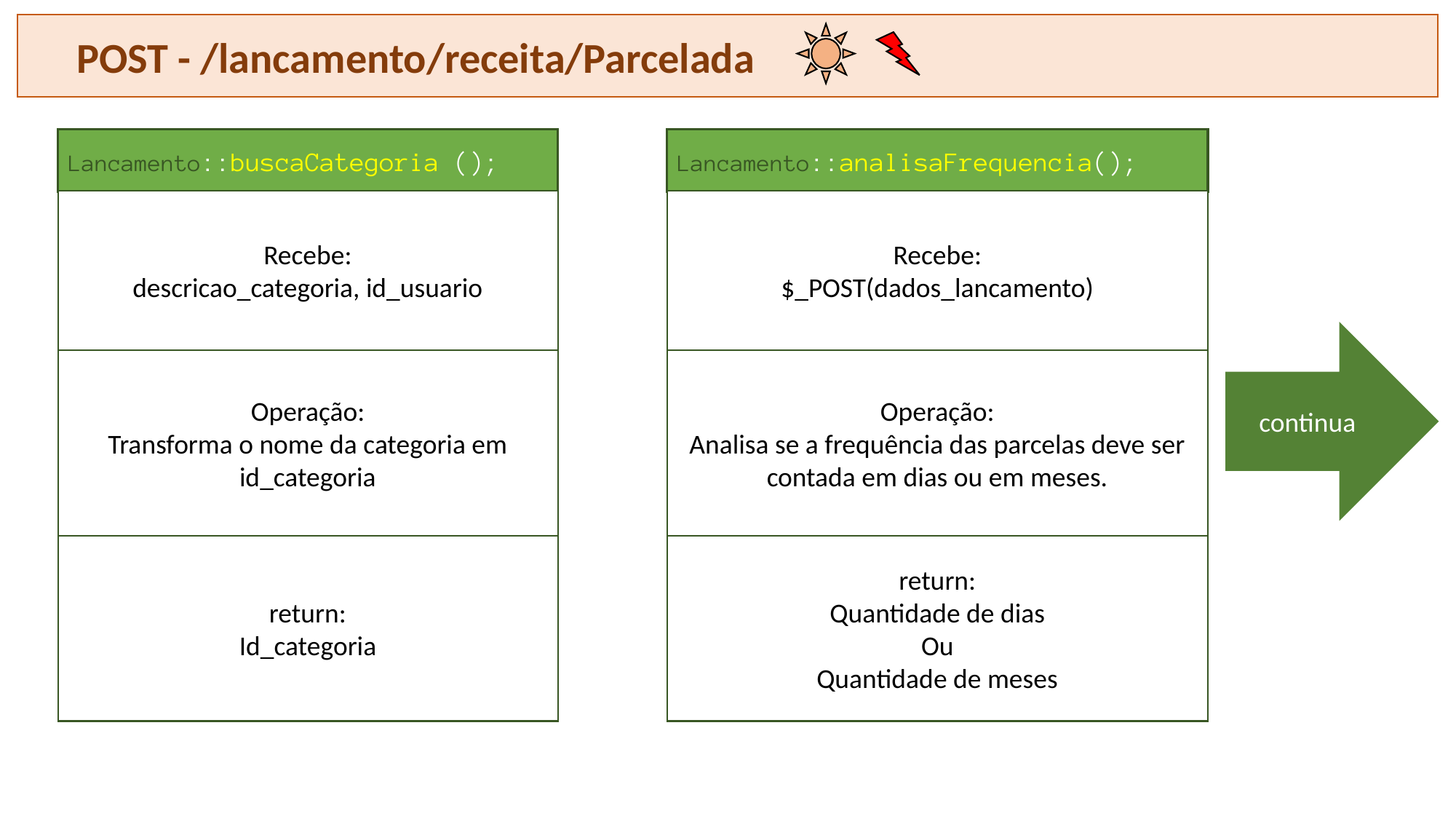

POST - /lancamento/receita/Parcelada

Lancamento::buscaCategoria ();
Lancamento::analisaFrequencia();
Recebe:
descricao_categoria, id_usuario
Recebe:
$_POST(dados_lancamento)
continua
Operação:
Transforma o nome da categoria em id_categoria
Operação:
Analisa se a frequência das parcelas deve ser contada em dias ou em meses.
return:
Id_categoria
return:
Quantidade de dias
Ou
Quantidade de meses